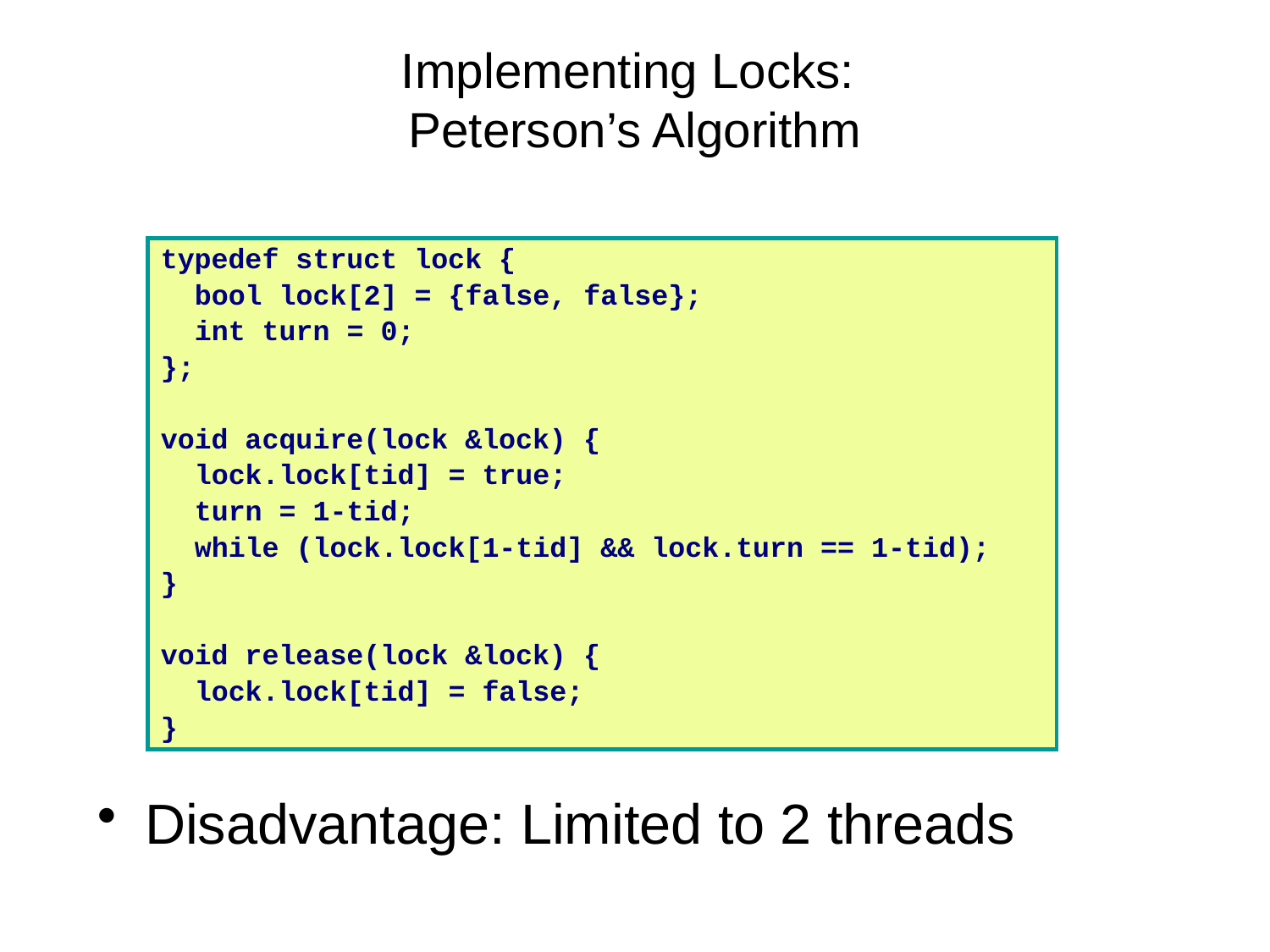

# Implementing Locks: Peterson’s Algorithm
typedef struct lock {
  bool lock[2] = {false, false};
  int turn = 0;
};

void acquire(lock &lock) {
  lock.lock[tid] = true;
  turn = 1-tid;
  while (lock.lock[1-tid] && lock.turn == 1-tid);
}

void release(lock &lock) {
  lock.lock[tid] = false;
}
Disadvantage: Limited to 2 threads